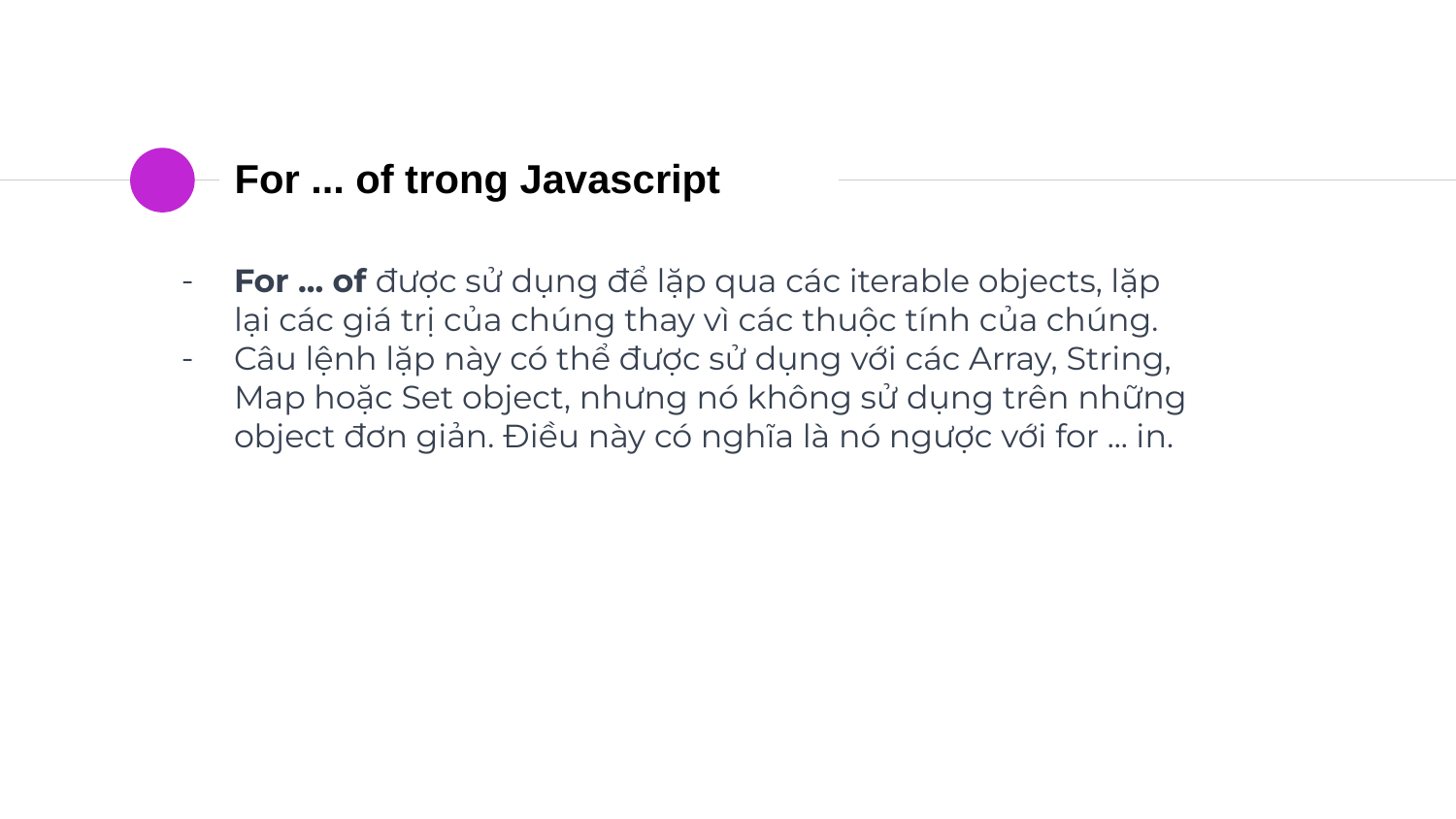

# For ... of trong Javascript
For ... of được sử dụng để lặp qua các iterable objects, lặp lại các giá trị của chúng thay vì các thuộc tính của chúng.
Câu lệnh lặp này có thể được sử dụng với các Array, String, Map hoặc Set object, nhưng nó không sử dụng trên những object đơn giản. Điều này có nghĩa là nó ngược với for ... in.